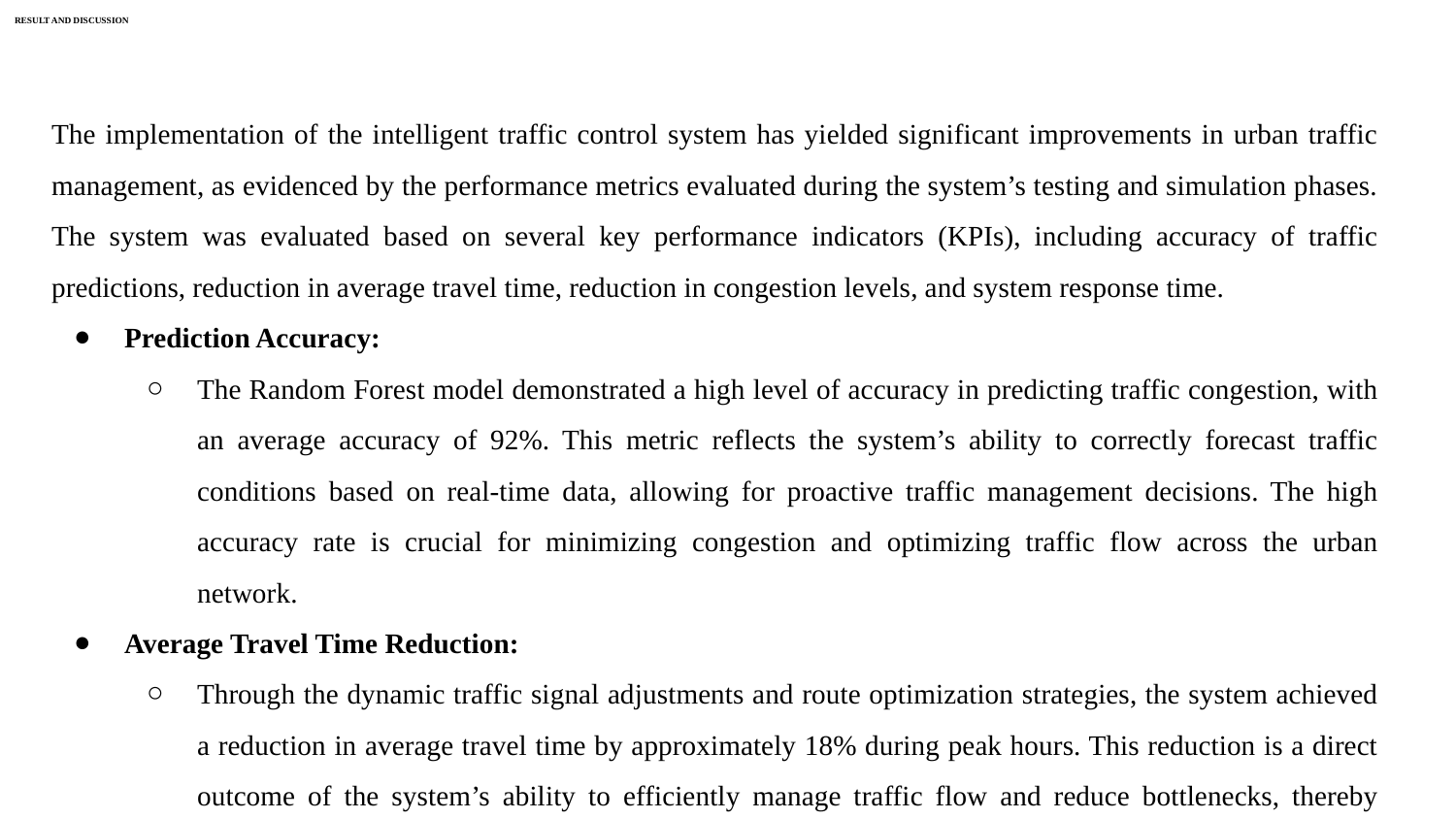

# RESULT AND DISCUSSION

The implementation of the intelligent traffic control system has yielded significant improvements in urban traffic management, as evidenced by the performance metrics evaluated during the system’s testing and simulation phases. The system was evaluated based on several key performance indicators (KPIs), including accuracy of traffic predictions, reduction in average travel time, reduction in congestion levels, and system response time.
Prediction Accuracy:
The Random Forest model demonstrated a high level of accuracy in predicting traffic congestion, with an average accuracy of 92%. This metric reflects the system’s ability to correctly forecast traffic conditions based on real-time data, allowing for proactive traffic management decisions. The high accuracy rate is crucial for minimizing congestion and optimizing traffic flow across the urban network.
Average Travel Time Reduction:
Through the dynamic traffic signal adjustments and route optimization strategies, the system achieved a reduction in average travel time by approximately 18% during peak hours. This reduction is a direct outcome of the system’s ability to efficiently manage traffic flow and reduce bottlenecks, thereby decreasing the time vehicles spend on the road.